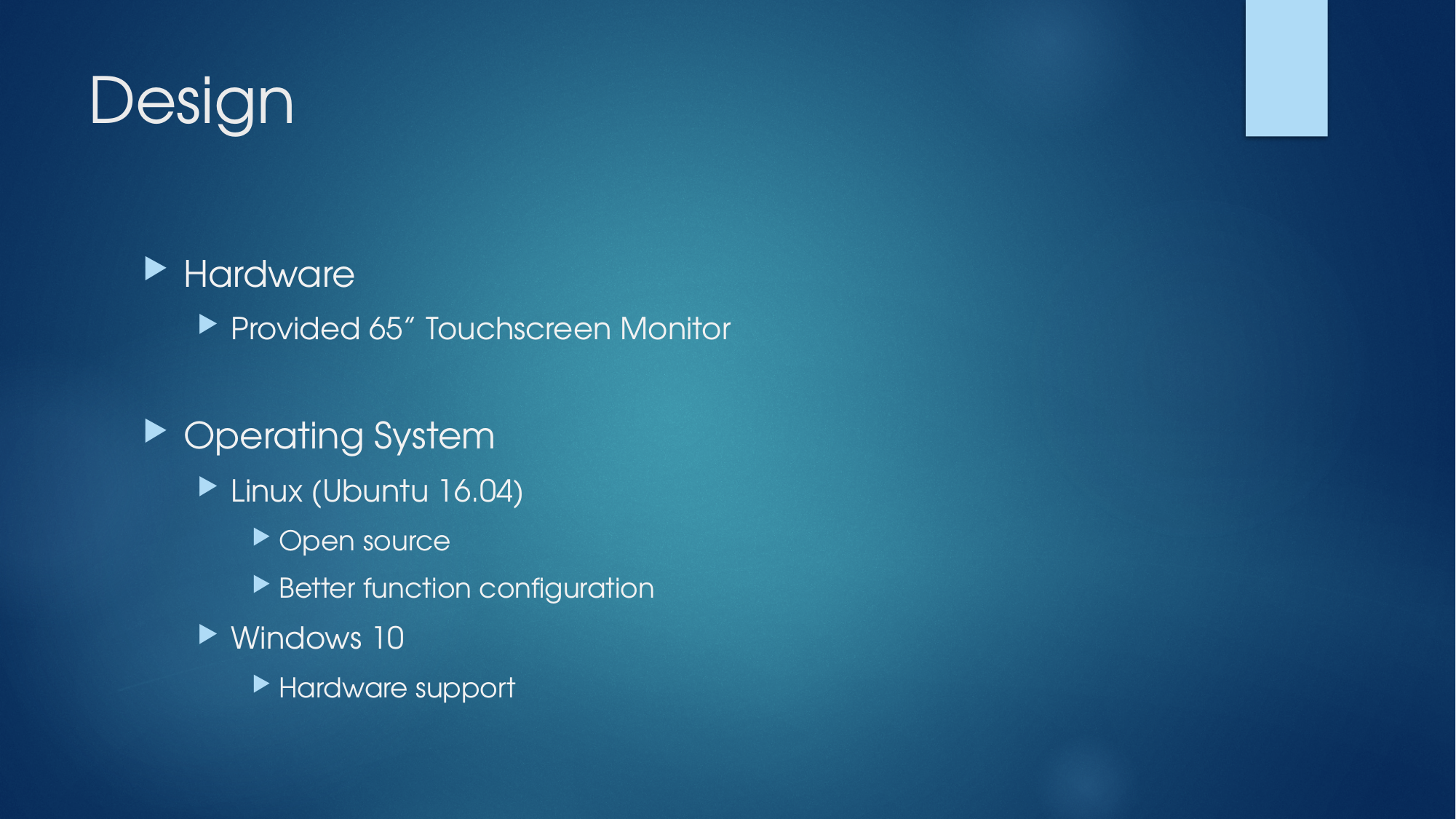

# Design
Hardware
Provided 65” Touchscreen Monitor

Operating System
Linux (Ubuntu 16.04)
Open source
Better function configuration
Windows 10
Hardware support